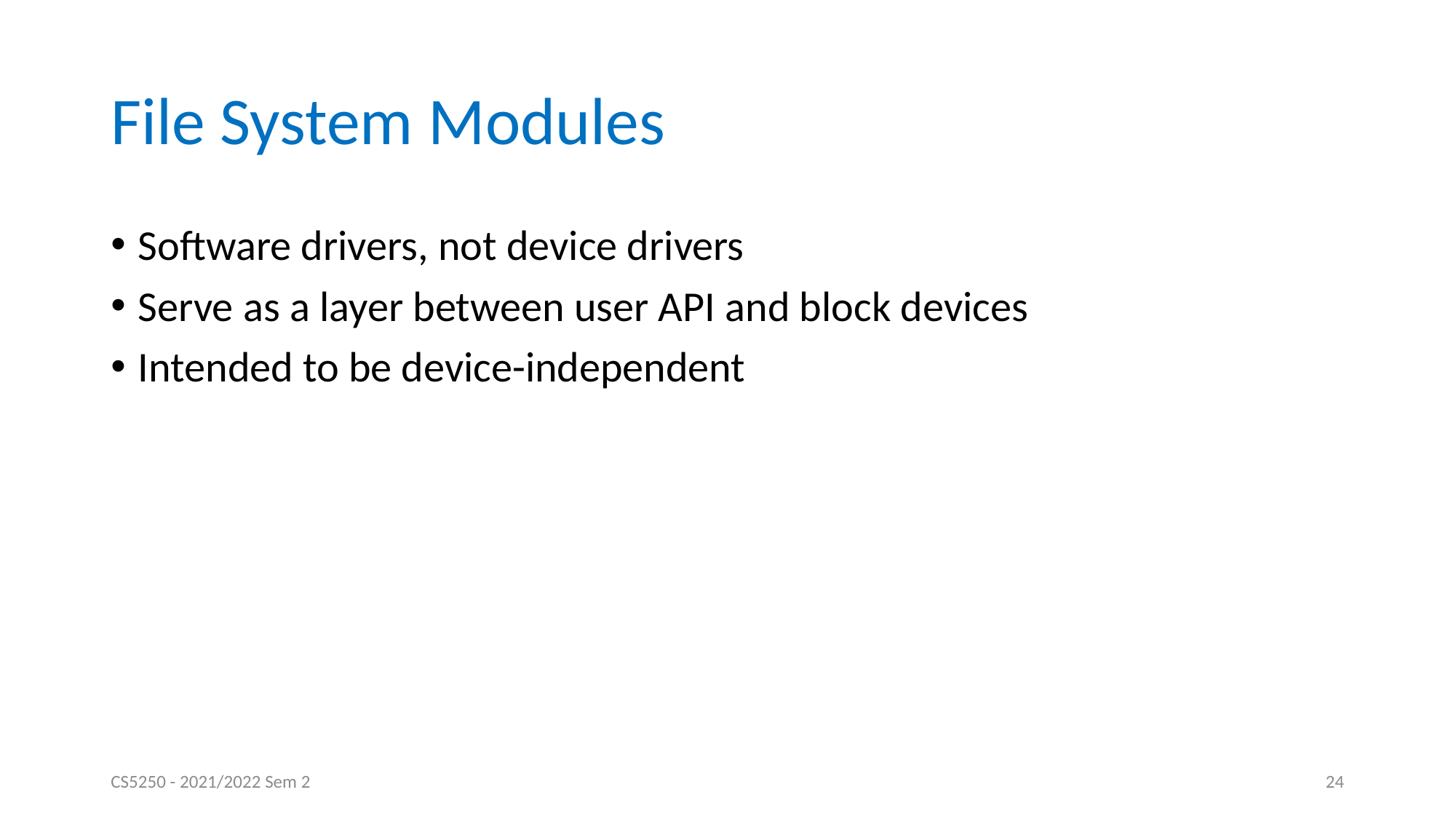

# File System Modules
Software drivers, not device drivers
Serve as a layer between user API and block devices
Intended to be device-independent
CS5250 - 2021/2022 Sem 2
24